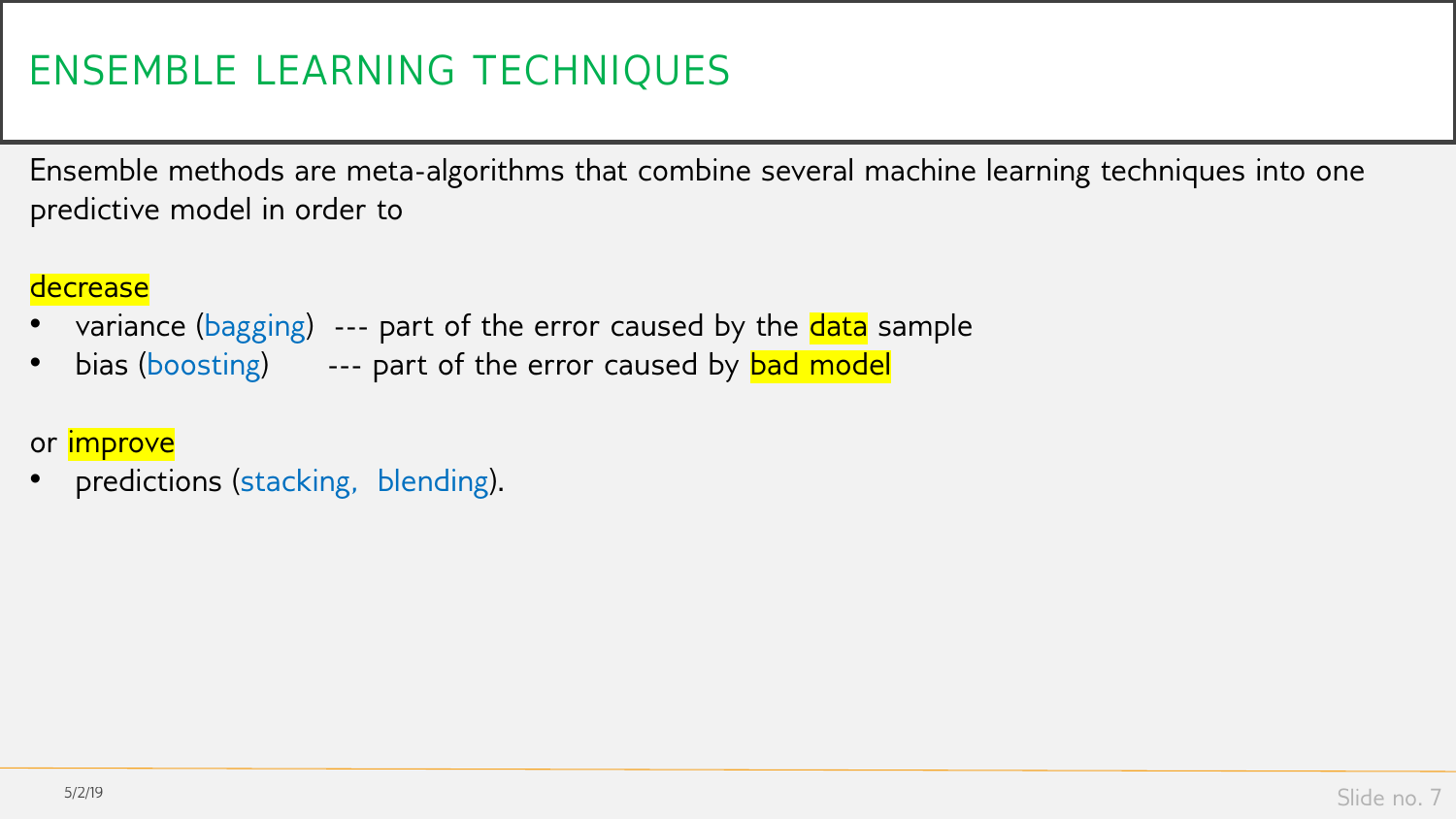

# ensemble learning techniques
Ensemble methods are meta-algorithms that combine several machine learning techniques into one predictive model in order to

decrease
variance (bagging)  --- part of the error caused by the data sample
bias (boosting)      --- part of the error caused by bad model

or improve
predictions (stacking,  blending).
5/2/19
Slide no. 7